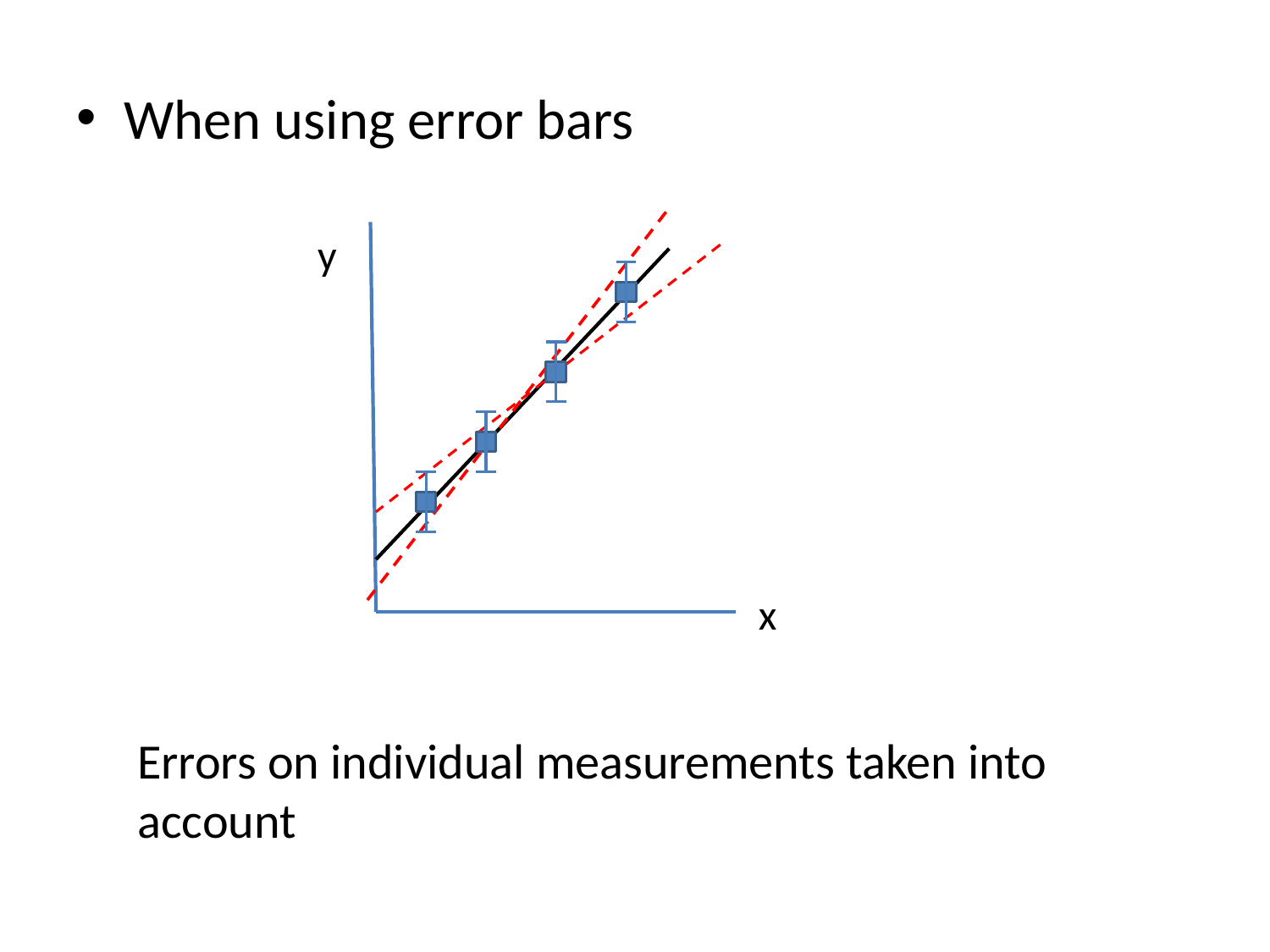

When using error bars
y

x
Errors on individual measurements taken into account